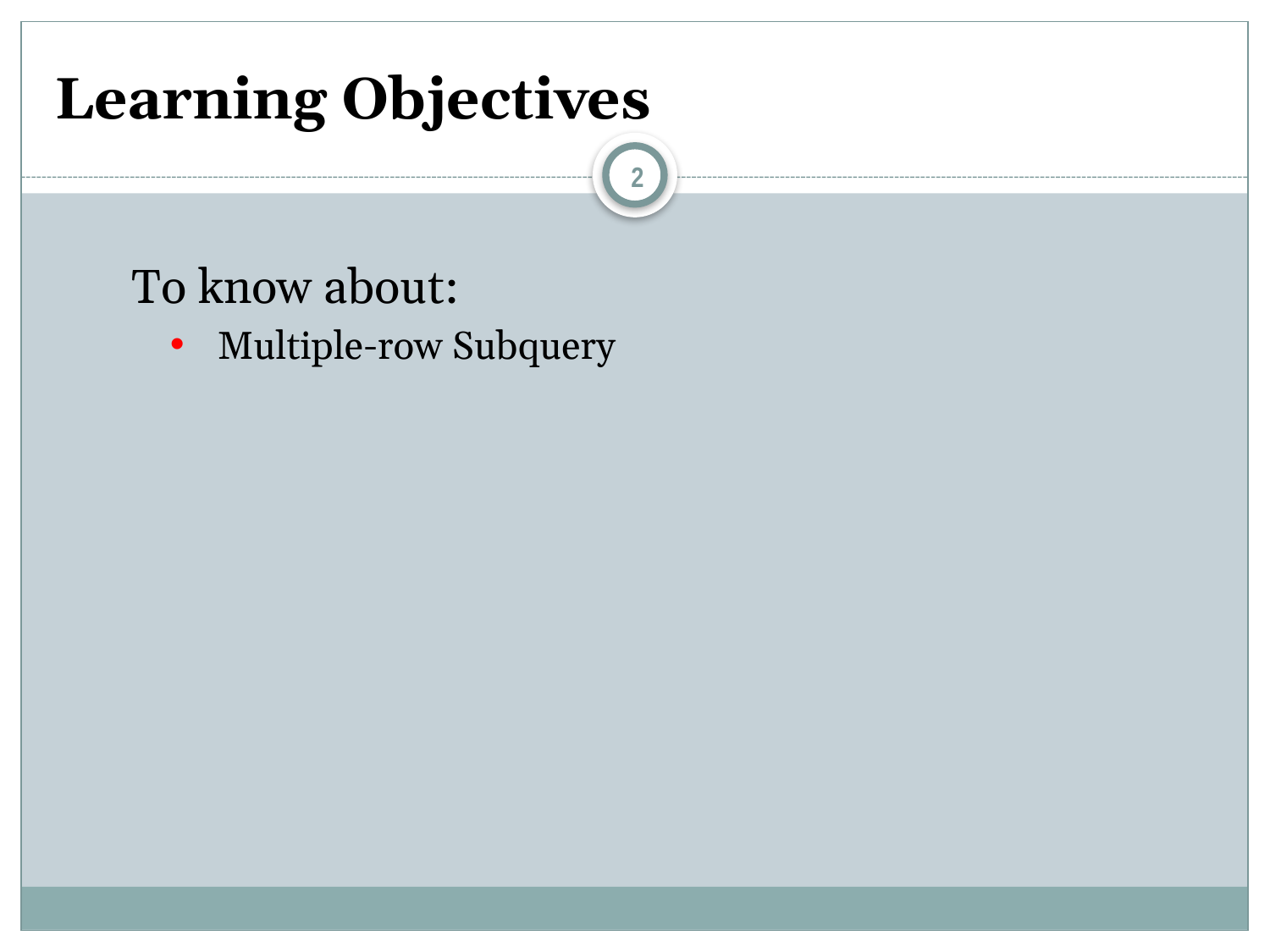

# Learning Objectives
2
To know about:
 Multiple-row Subquery